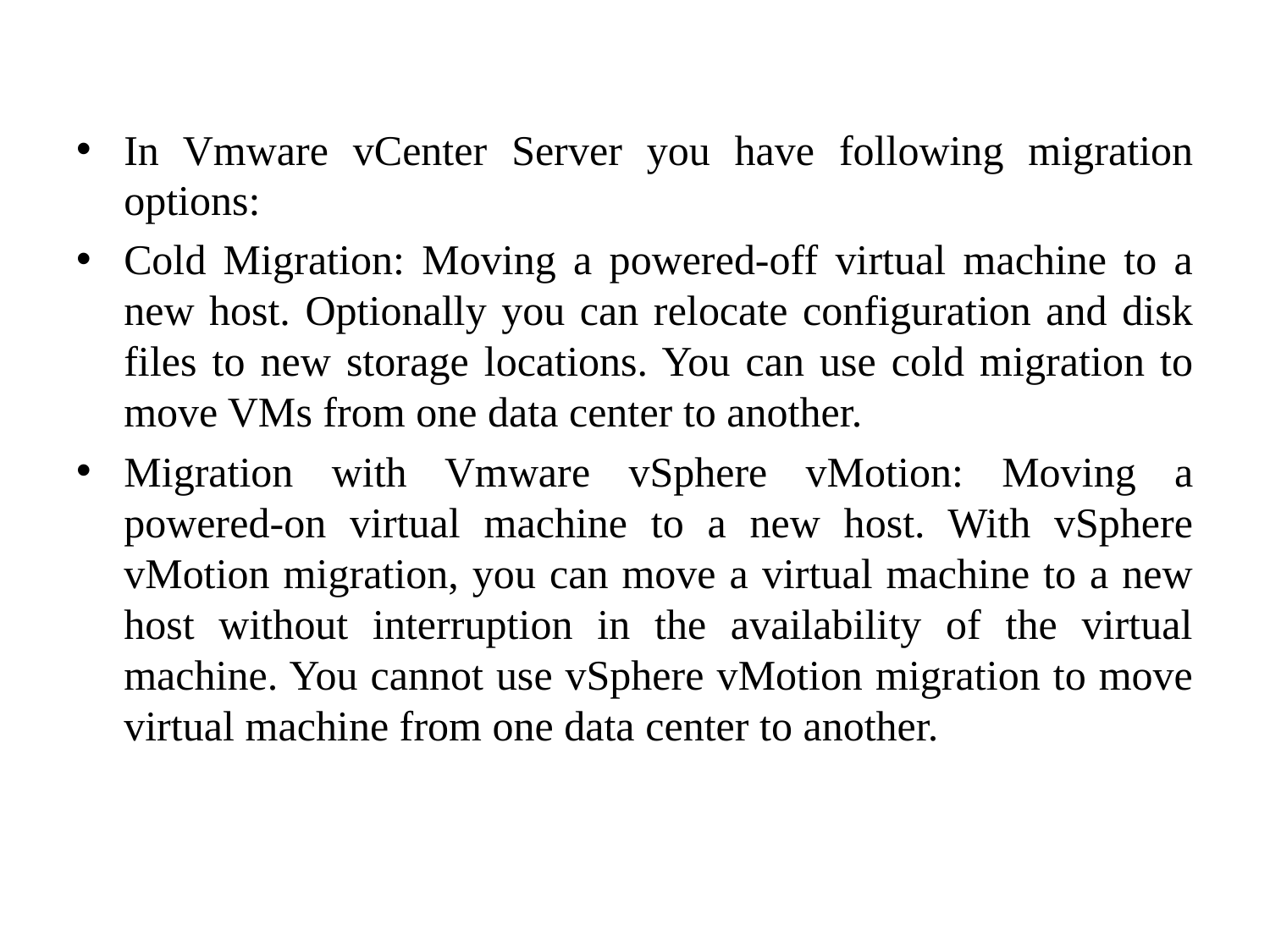

In Vmware vCenter Server you have following migration options:
Cold Migration: Moving a powered-off virtual machine to a new host. Optionally you can relocate configuration and disk files to new storage locations. You can use cold migration to move VMs from one data center to another.
Migration with Vmware vSphere vMotion: Moving a powered-on virtual machine to a new host. With vSphere vMotion migration, you can move a virtual machine to a new host without interruption in the availability of the virtual machine. You cannot use vSphere vMotion migration to move virtual machine from one data center to another.